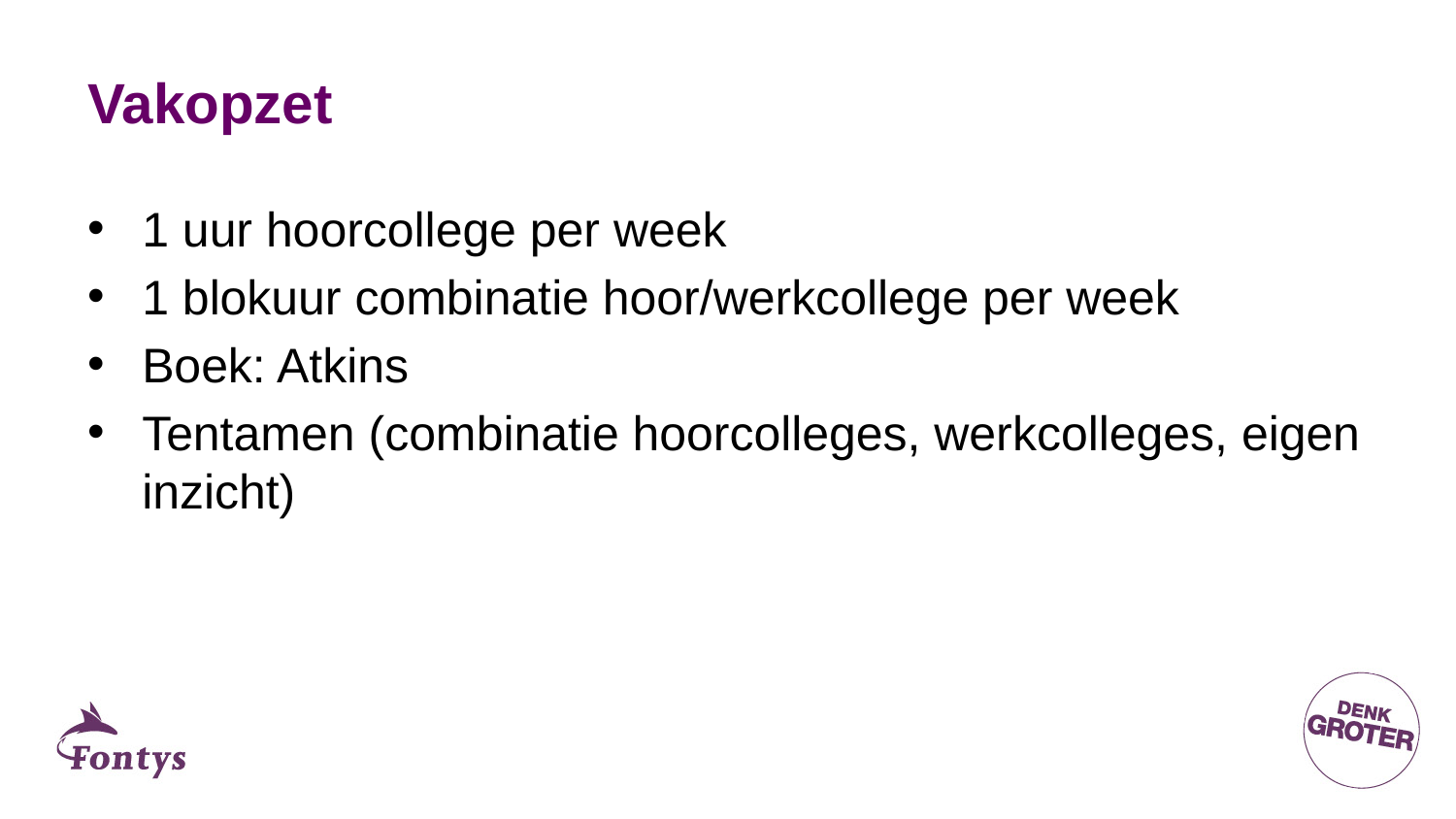

# Vakopzet
1 uur hoorcollege per week
1 blokuur combinatie hoor/werkcollege per week
Boek: Atkins
Tentamen (combinatie hoorcolleges, werkcolleges, eigen inzicht)

5